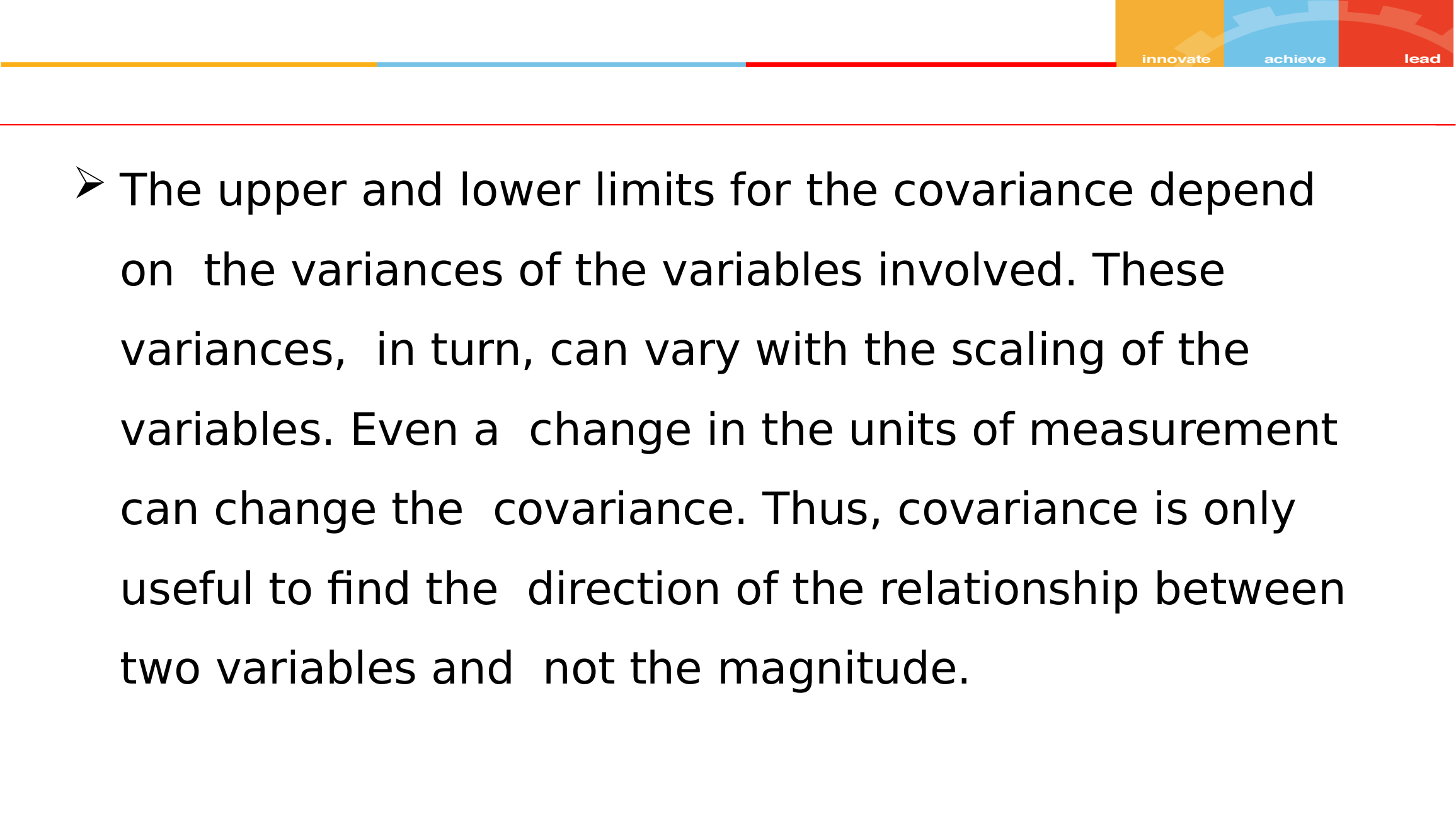

The upper and lower limits for the covariance depend on  the variances of the variables involved. These variances,  in turn, can vary with the scaling of the variables. Even a  change in the units of measurement can change the  covariance. Thus, covariance is only useful to find the  direction of the relationship between two variables and  not the magnitude.
|